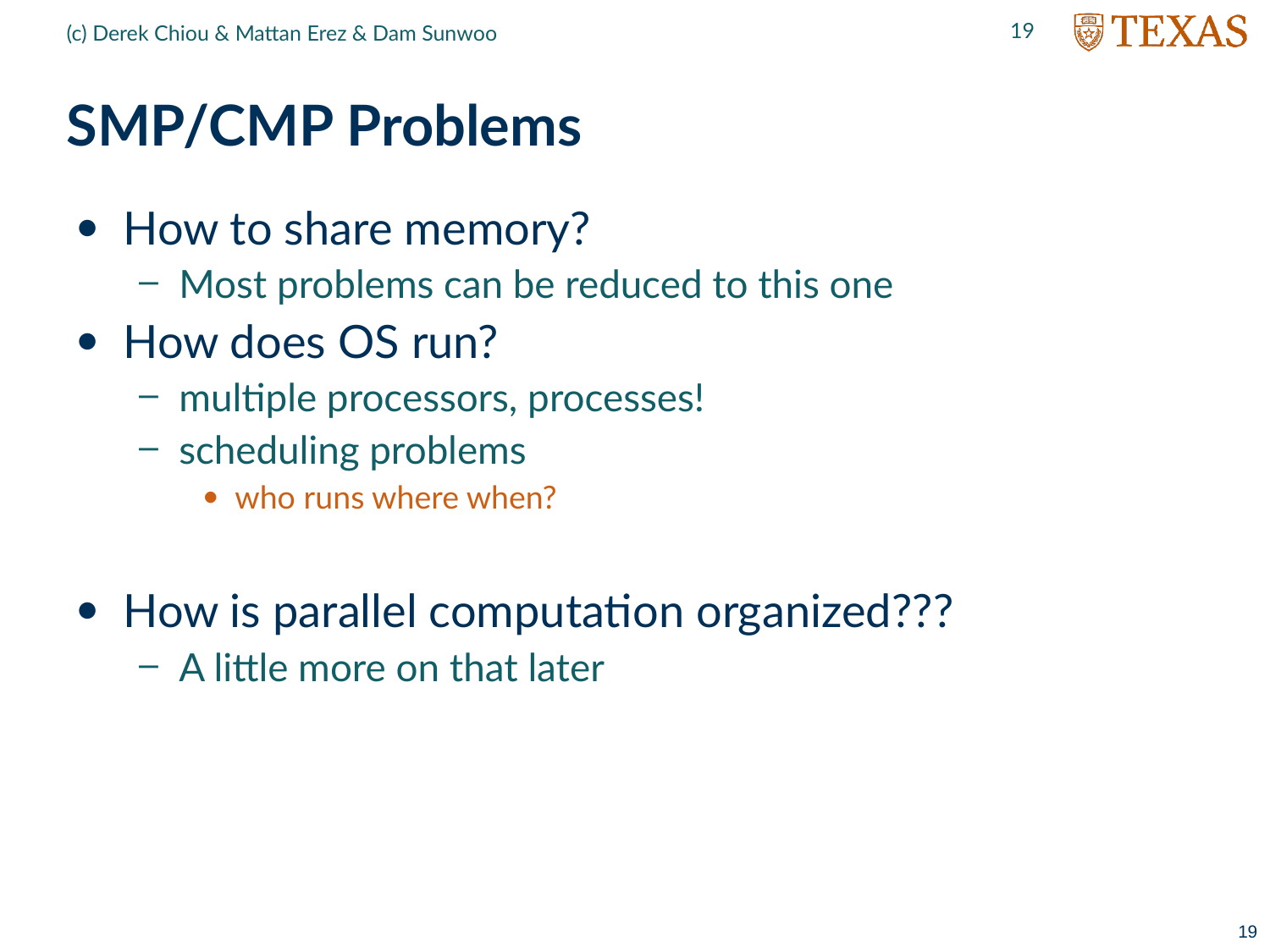

19
(c) Derek Chiou & Mattan Erez & Dam Sunwoo
# SMP/CMP Problems
How to share memory?
Most problems can be reduced to this one
How does OS run?
multiple processors, processes!
scheduling problems
who runs where when?

How is parallel computation organized???
A little more on that later
19